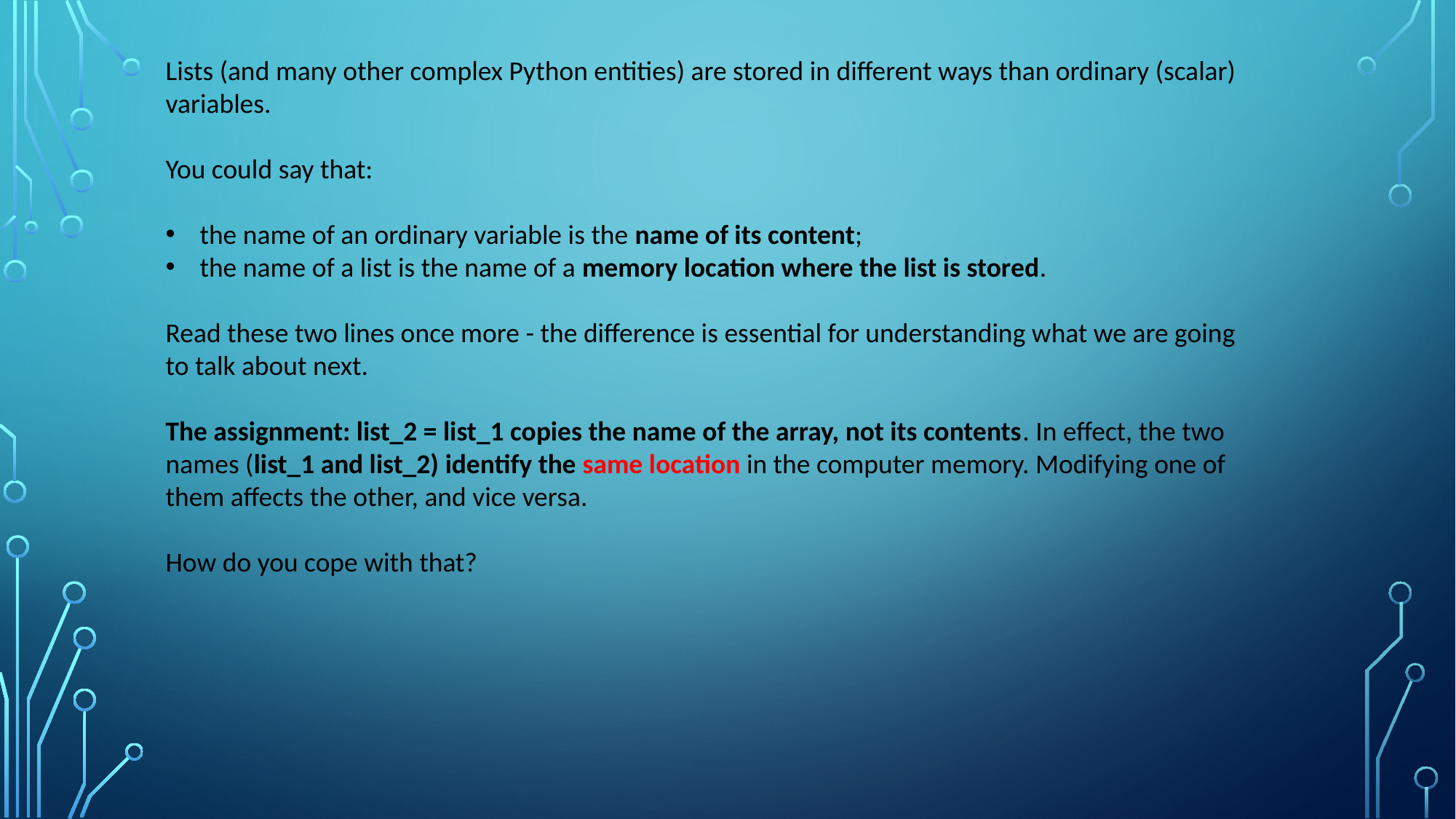

Lists (and many other complex Python entities) are stored in different ways than ordinary (scalar) variables.

You could say that:

the name of an ordinary variable is the name of its content;
the name of a list is the name of a memory location where the list is stored.

Read these two lines once more - the difference is essential for understanding what we are going to talk about next.

The assignment: list_2 = list_1 copies the name of the array, not its contents. In effect, the two names (list_1 and list_2) identify the same location in the computer memory. Modifying one of them affects the other, and vice versa.

How do you cope with that?